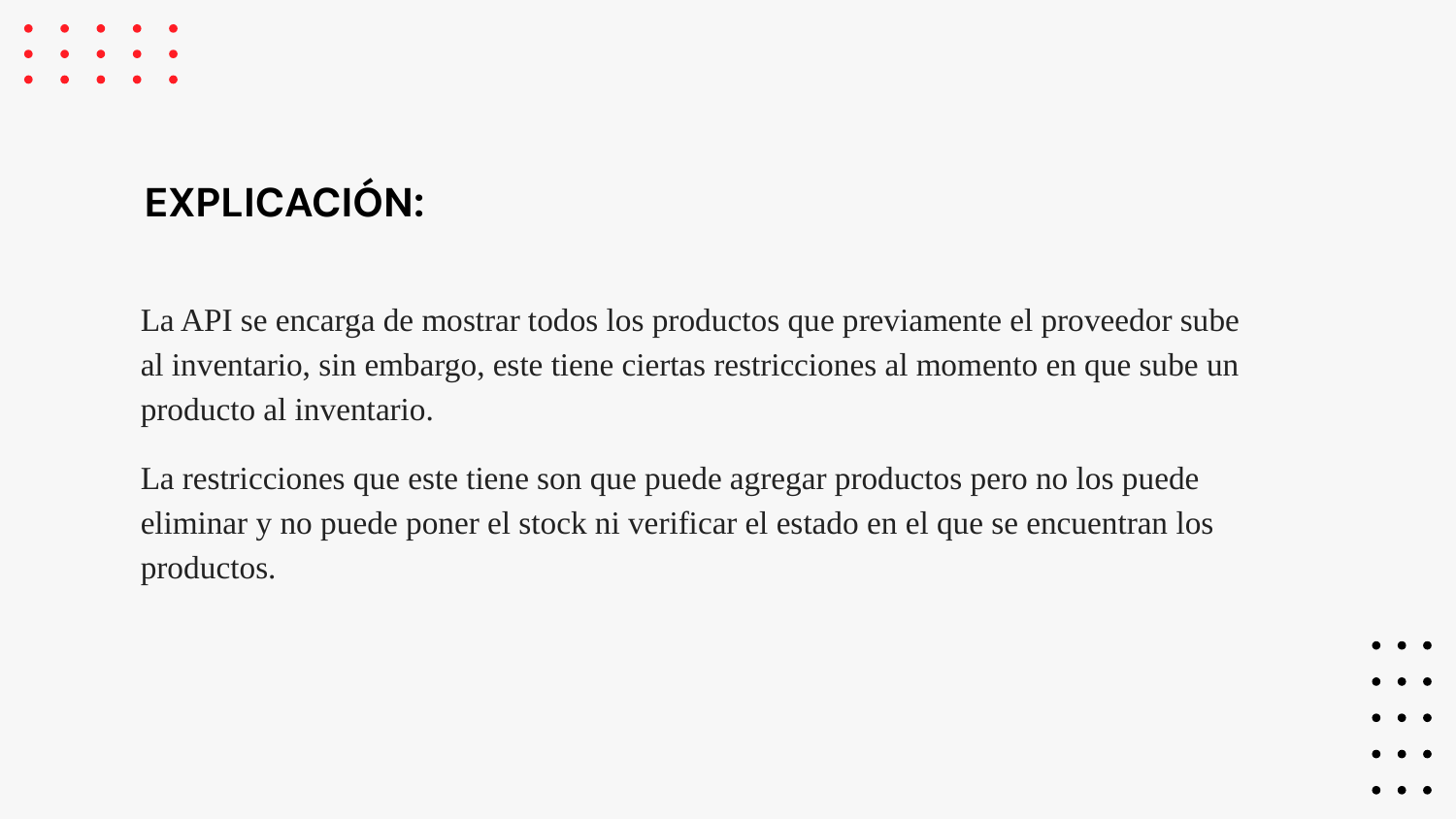

EXPLICACIÓN:
La API se encarga de mostrar todos los productos que previamente el proveedor sube al inventario, sin embargo, este tiene ciertas restricciones al momento en que sube un producto al inventario.
La restricciones que este tiene son que puede agregar productos pero no los puede eliminar y no puede poner el stock ni verificar el estado en el que se encuentran los productos.